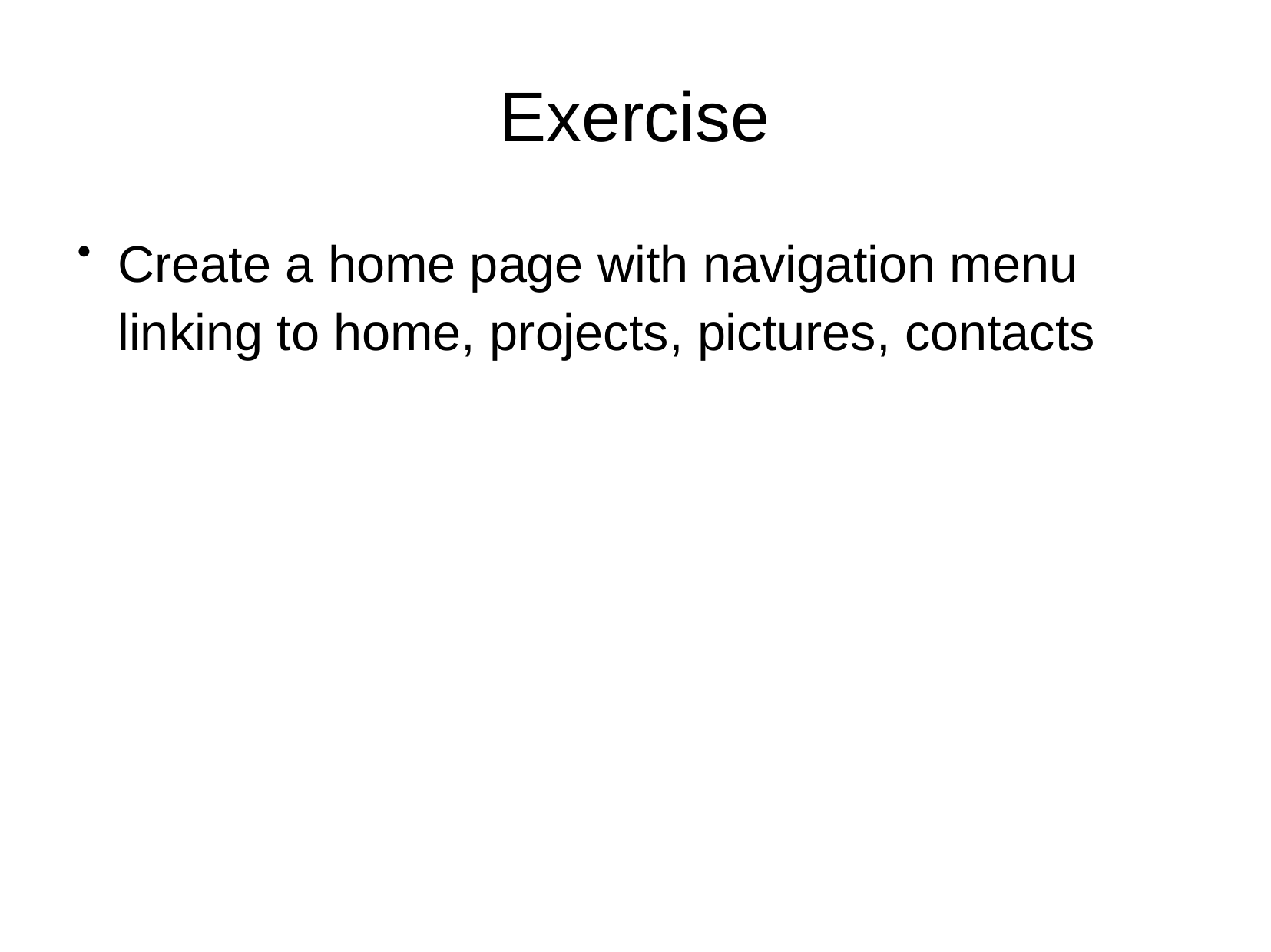

# Exercise
Create a home page with navigation menu  linking to home, projects, pictures, contacts
●